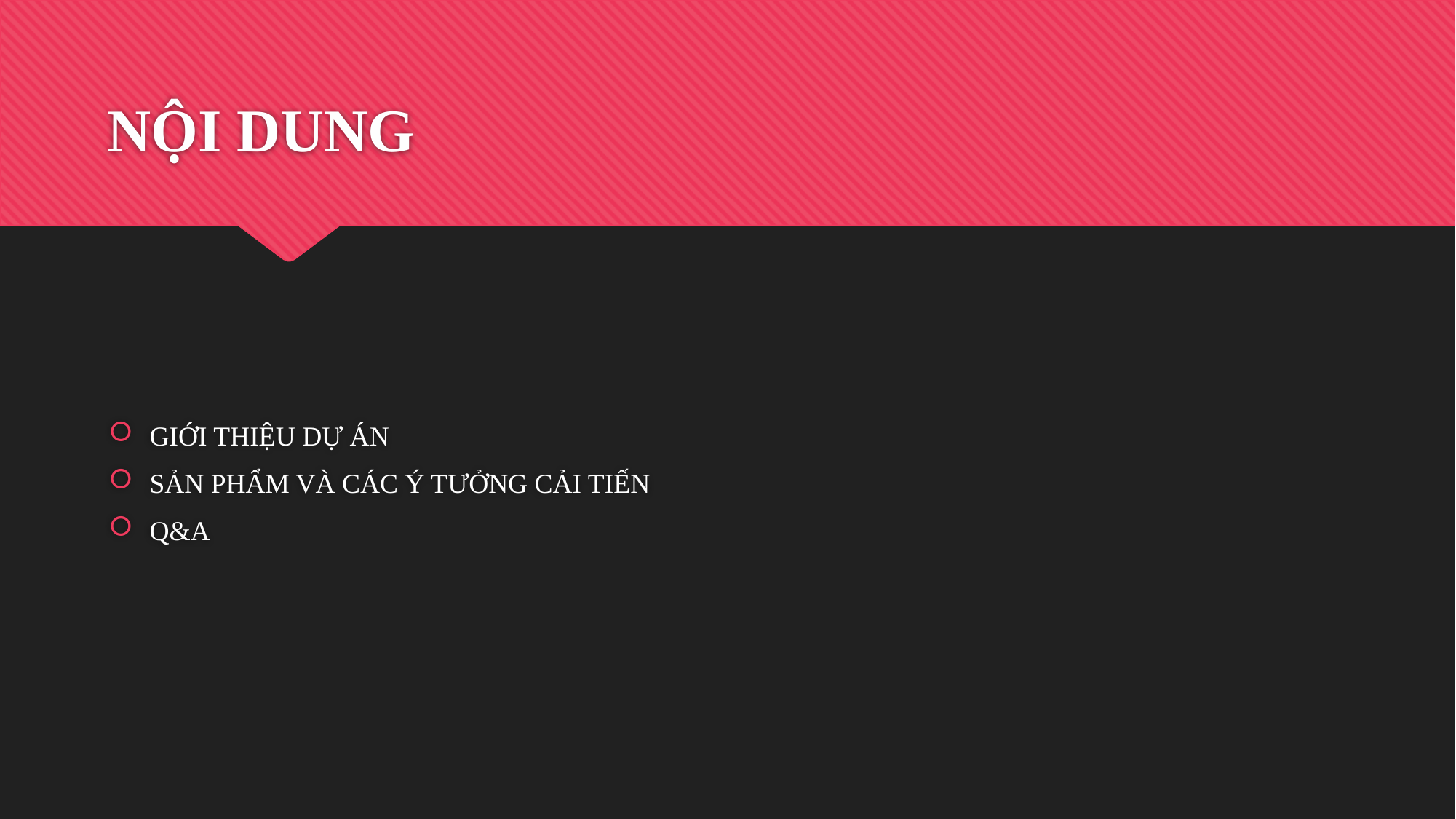

# NỘI DUNG
GIỚI THIỆU DỰ ÁN
SẢN PHẨM VÀ CÁC Ý TƯỞNG CẢI TIẾN
Q&A